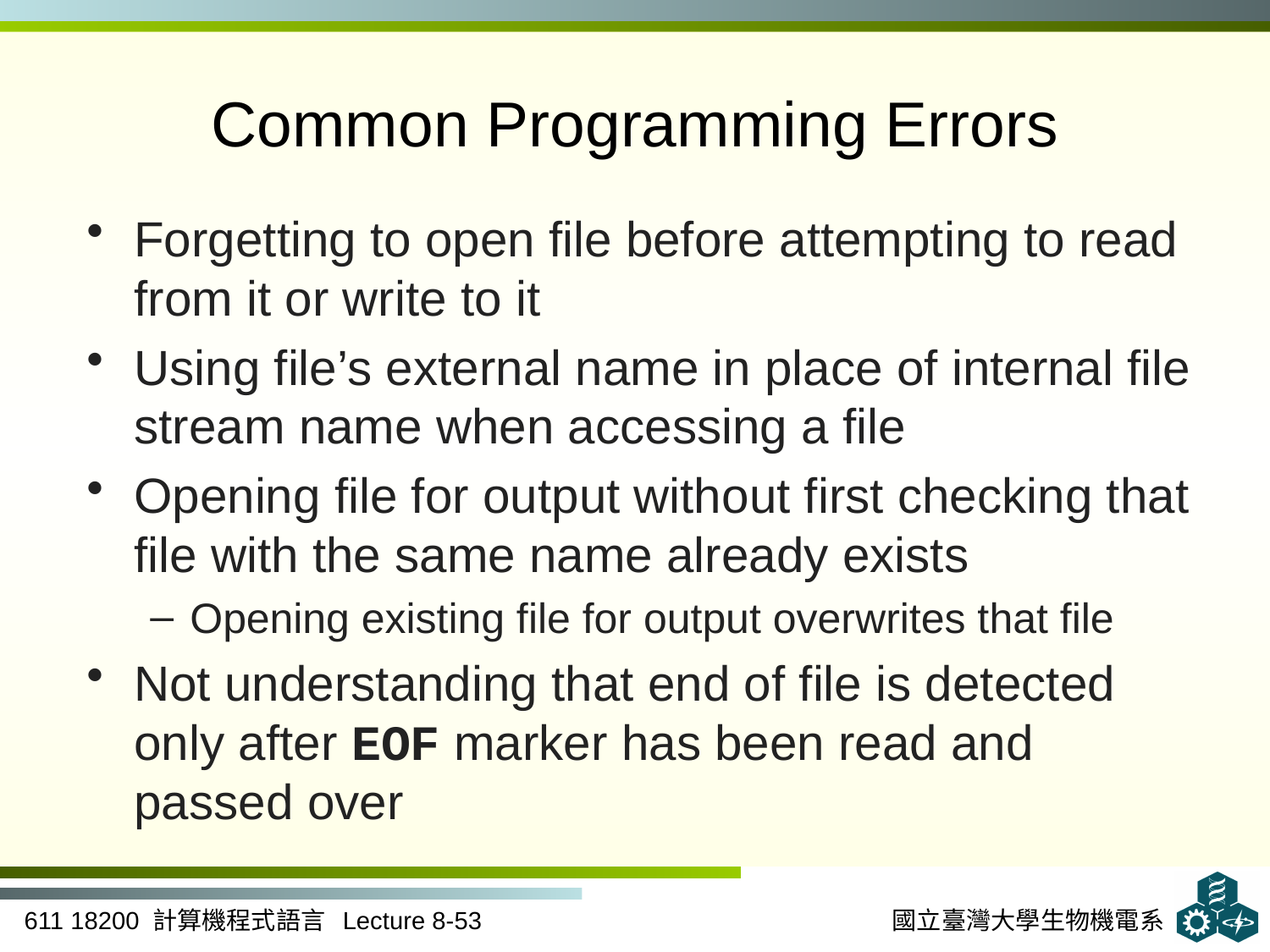

# Common Programming Errors
Forgetting to open file before attempting to read from it or write to it
Using file’s external name in place of internal file stream name when accessing a file
Opening file for output without first checking that file with the same name already exists
Opening existing file for output overwrites that file
Not understanding that end of file is detected only after EOF marker has been read and passed over